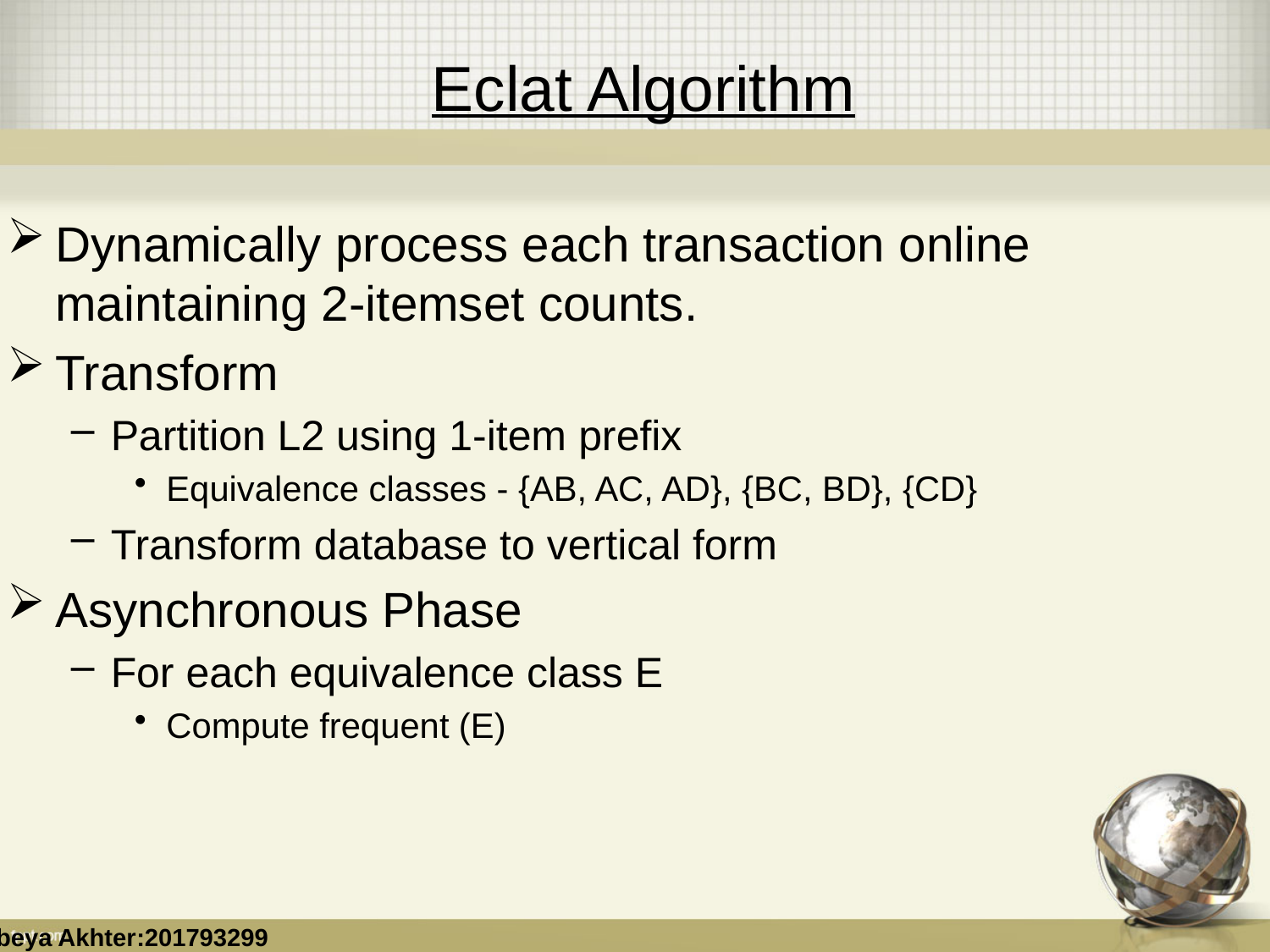

Eclat Algorithm
Dynamically process each transaction online maintaining 2-itemset counts.
Transform
Partition L2 using 1-item prefix
Equivalence classes - {AB, AC, AD}, {BC, BD}, {CD}
Transform database to vertical form
Asynchronous Phase
For each equivalence class E
Compute frequent (E)
Rabeya Akhter:201793299